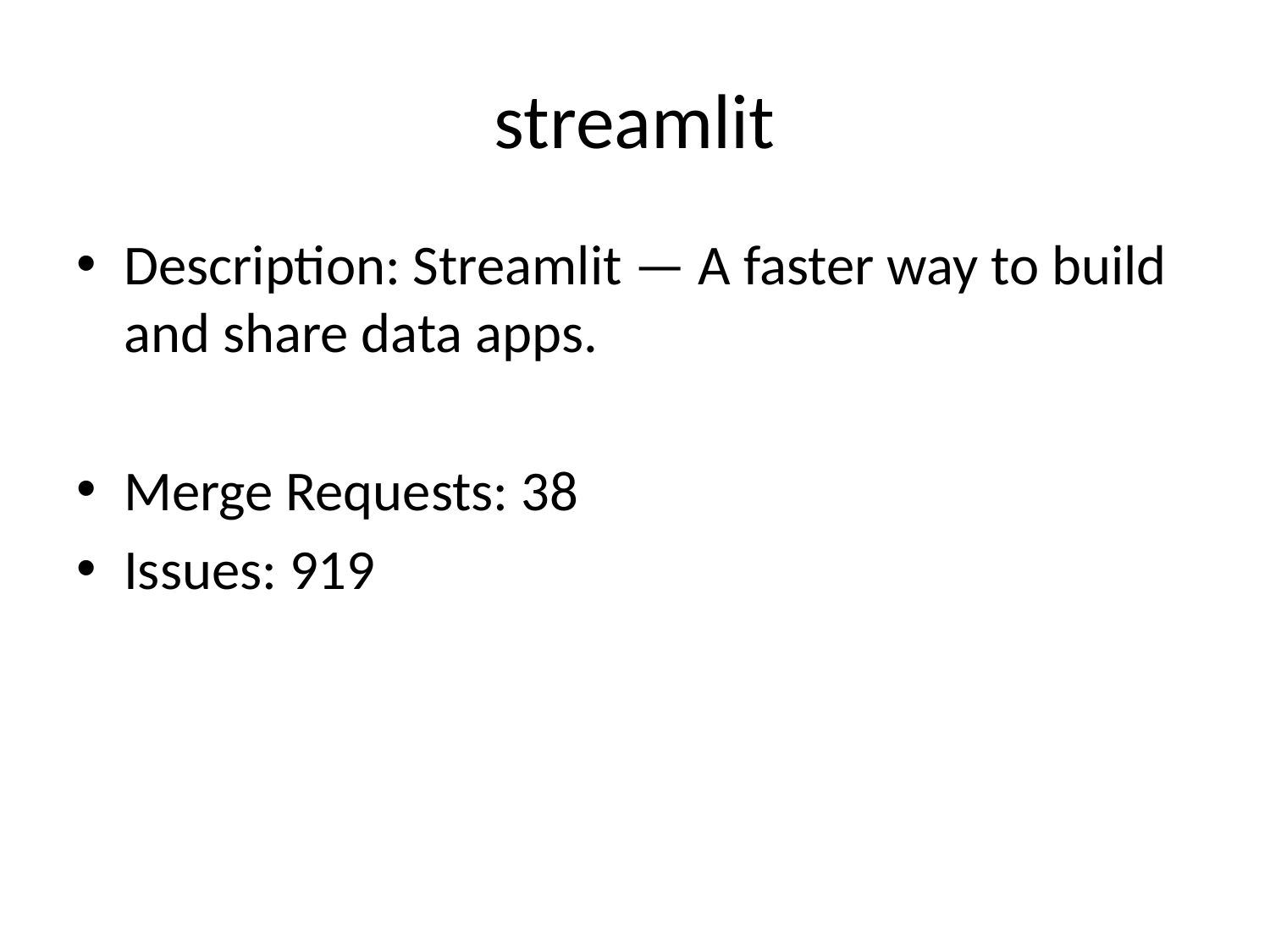

# streamlit
Description: Streamlit — A faster way to build and share data apps.

Merge Requests: 38
Issues: 919